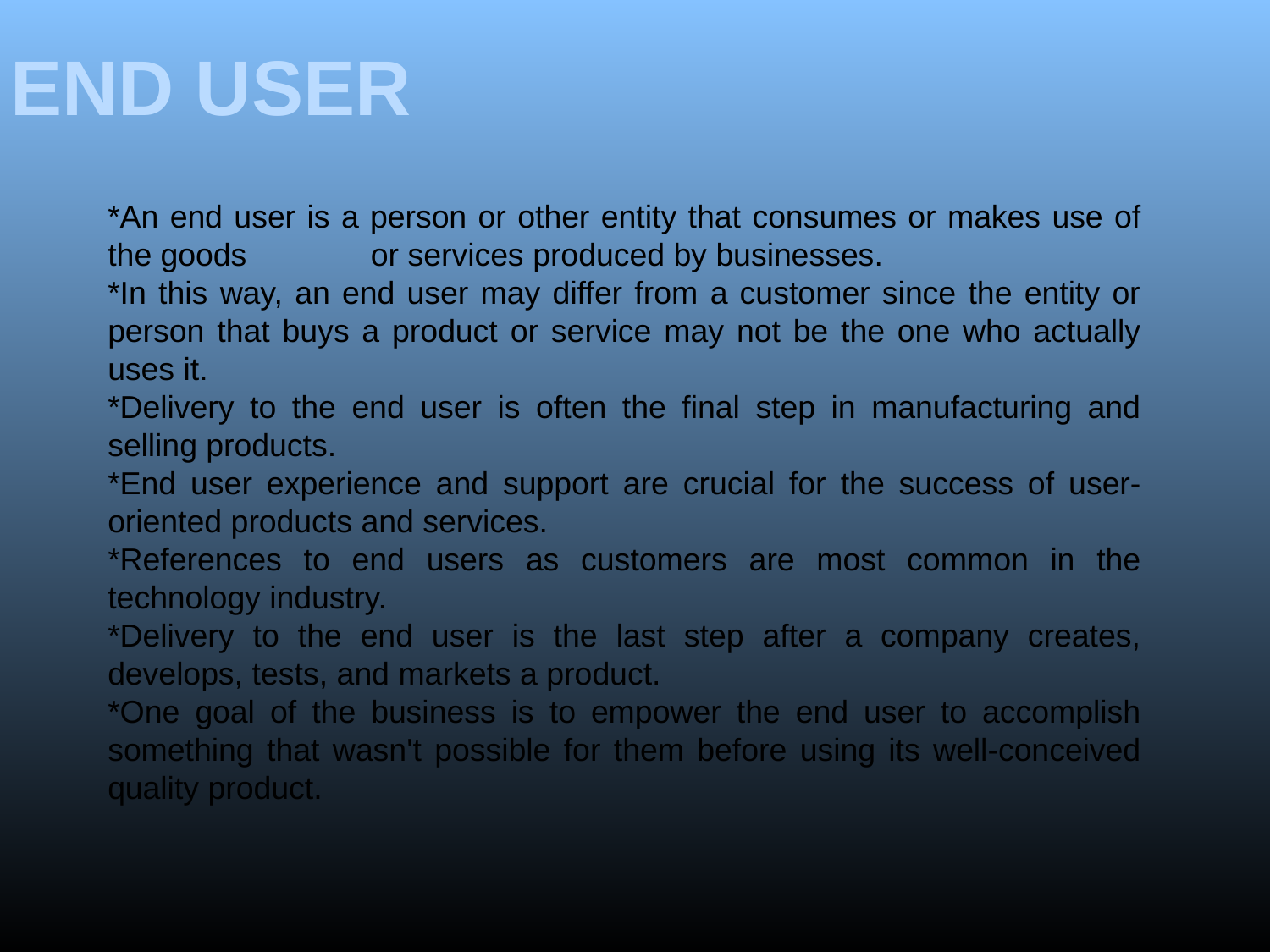

END USER
*An end user is a person or other entity that consumes or makes use of the goods              or services produced by businesses.
*In this way, an end user may differ from a customer since the entity or person that buys a product or service may not be the one who actually uses it.
*Delivery to the end user is often the final step in manufacturing and selling products.
*End user experience and support are crucial for the success of user-oriented products and services.
*References to end users as customers are most common in the technology industry.
*Delivery to the end user is the last step after a company creates, develops, tests, and markets a product.
*One goal of the business is to empower the end user to accomplish something that wasn't possible for them before using its well-conceived quality product.